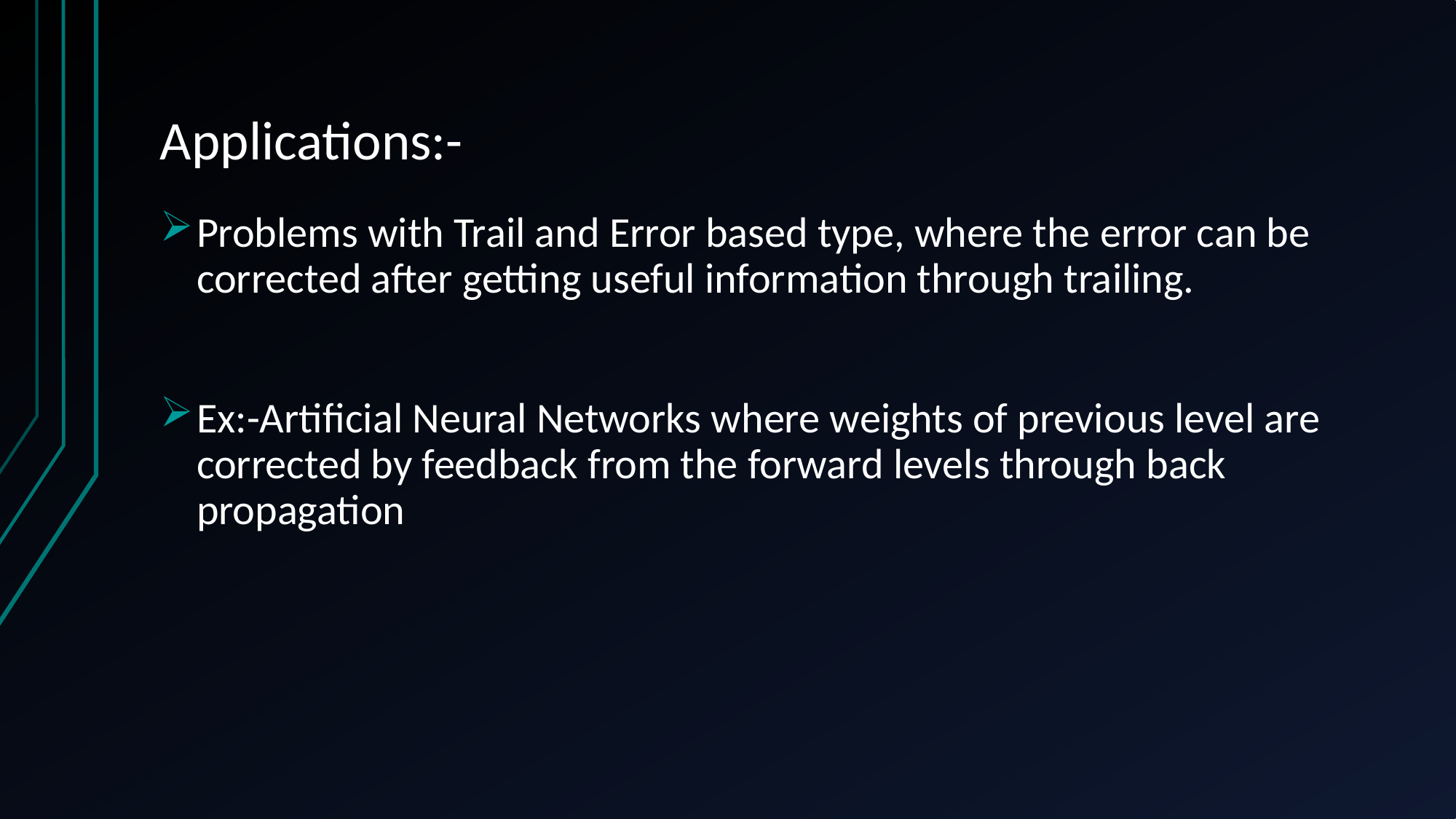

# Applications:-
Problems with Trail and Error based type, where the error can be corrected after getting useful information through trailing.

Ex:-Artificial Neural Networks where weights of previous level are corrected by feedback from the forward levels through back propagation